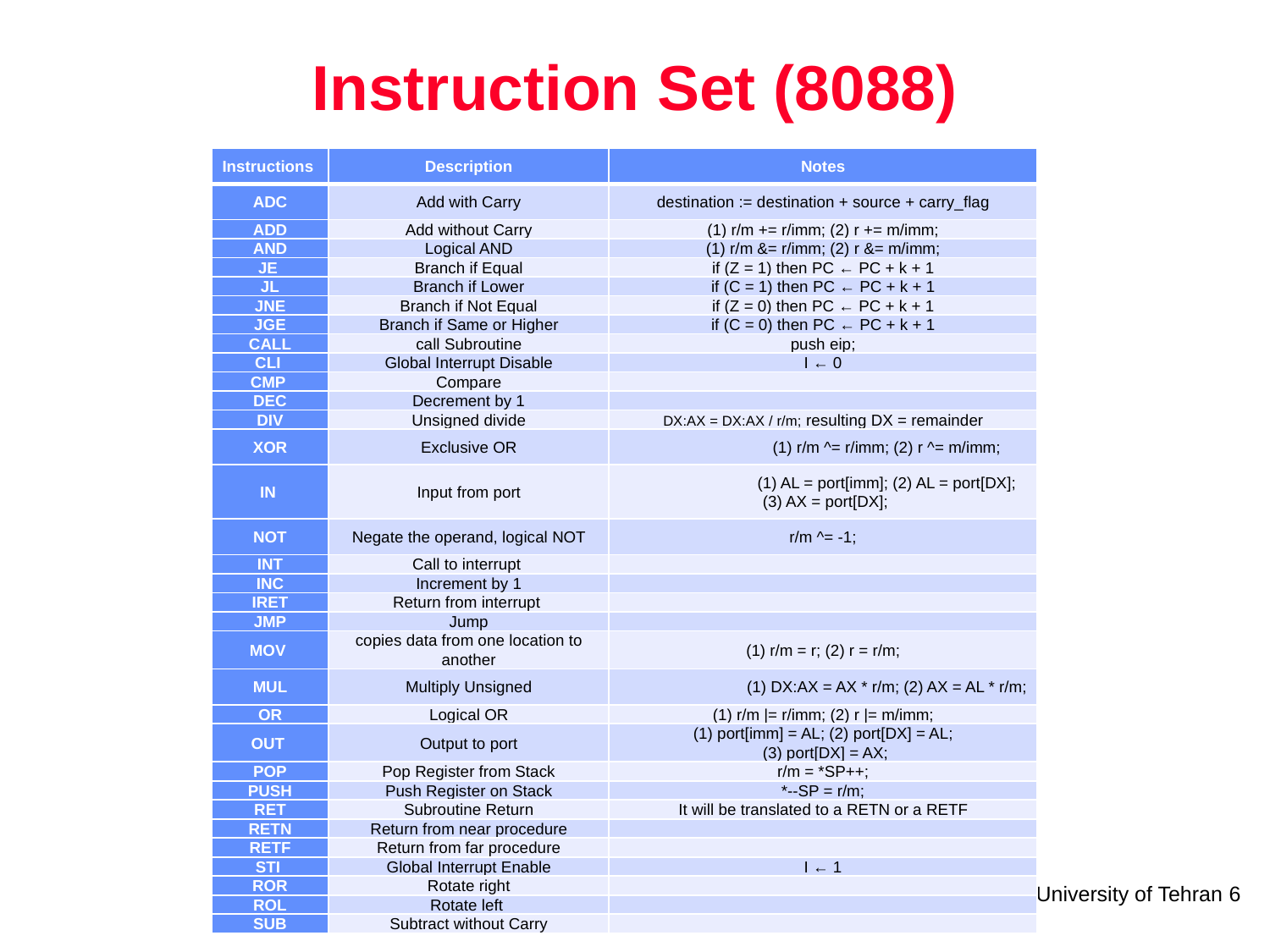

# Instruction Set (8088)
| Instructions | Description | Notes |
| --- | --- | --- |
| ADC | Add with Carry | destination := destination + source + carry\_flag |
| ADD | Add without Carry | (1) r/m += r/imm; (2) r += m/imm; |
| AND | Logical AND | (1) r/m &= r/imm; (2) r &= m/imm; |
| JE | Branch if Equal | if (Z = 1) then PC ← PC + k + 1 |
| JL | Branch if Lower | if (C = 1) then PC ← PC + k + 1 |
| JNE | Branch if Not Equal | if (Z = 0) then PC ← PC + k + 1 |
| JGE | Branch if Same or Higher | if (C = 0) then PC ← PC + k + 1 |
| CALL | call Subroutine | push eip; |
| CLI | Global Interrupt Disable | I ← 0 |
| CMP | Compare |  |
| DEC | Decrement by 1 |  |
| DIV | Unsigned divide | DX:AX = DX:AX / r/m; resulting DX = remainder |
| XOR | Exclusive OR | (1) r/m ^= r/imm; (2) r ^= m/imm; |
| IN | Input from port | (1) AL = port[imm]; (2) AL = port[DX]; (3) AX = port[DX]; |
| NOT | Negate the operand, logical NOT | r/m ^= -1; |
| INT | Call to interrupt |  |
| INC | Increment by 1 |  |
| IRET | Return from interrupt |  |
| JMP | Jump |  |
| MOV | copies data from one location to another | (1) r/m = r; (2) r = r/m; |
| MUL | Multiply Unsigned | (1) DX:AX = AX \* r/m; (2) AX = AL \* r/m; |
| OR | Logical OR | (1) r/m |= r/imm; (2) r |= m/imm; |
| OUT | Output to port | (1) port[imm] = AL; (2) port[DX] = AL; (3) port[DX] = AX; |
| POP | Pop Register from Stack | r/m = \*SP++; |
| PUSH | Push Register on Stack | \*--SP = r/m; |
| RET | Subroutine Return | It will be translated to a RETN or a RETF |
| RETN | Return from near procedure |  |
| RETF | Return from far procedure |  |
| STI | Global Interrupt Enable | I ← 1 |
| ROR | Rotate right |  |
| ROL | Rotate left |  |
| SUB | Subtract without Carry |  |